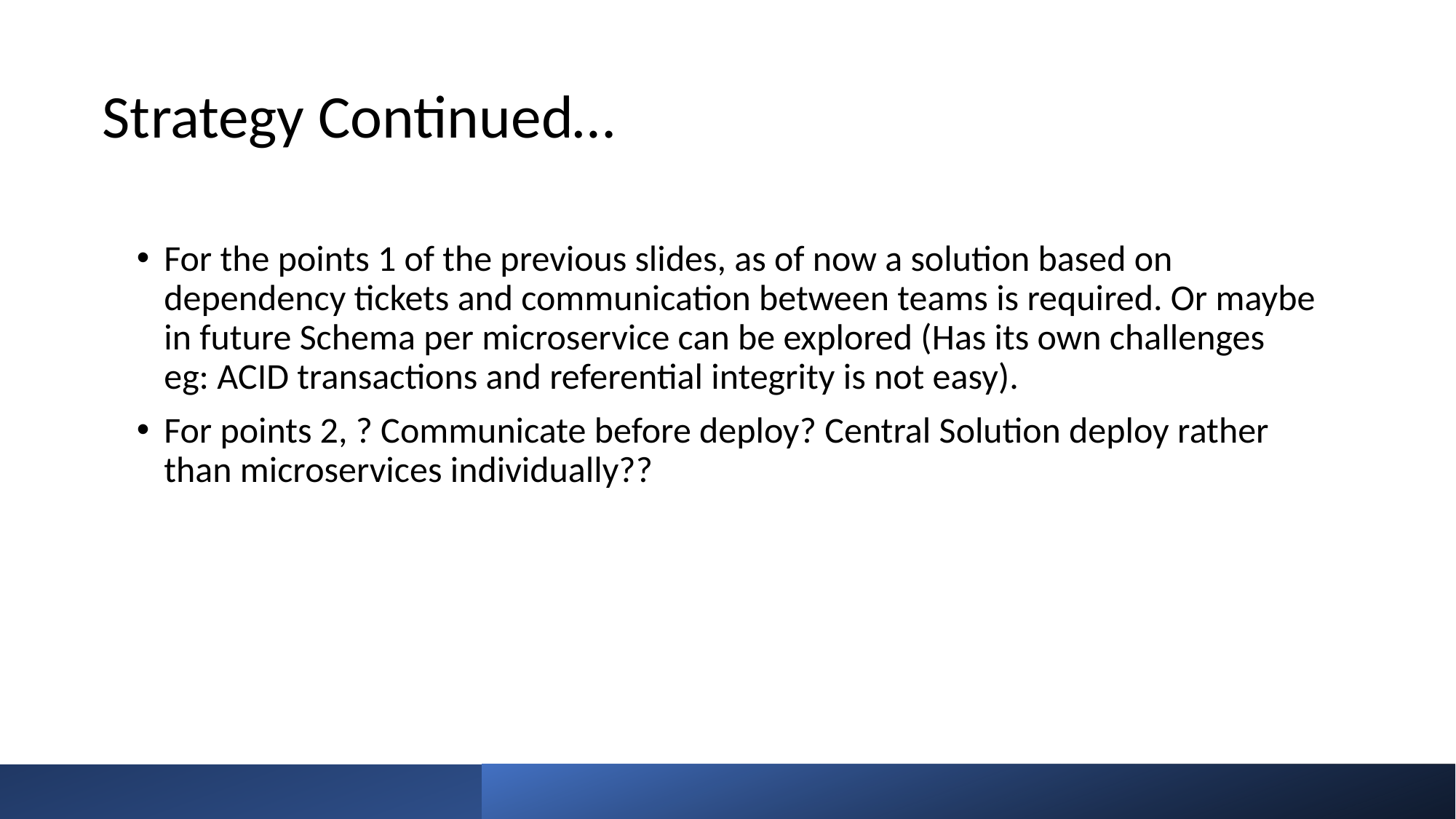

# Strategy Continued…
For the points 1 of the previous slides, as of now a solution based on dependency tickets and communication between teams is required. Or maybe in future Schema per microservice can be explored (Has its own challenges eg: ACID transactions and referential integrity is not easy).
For points 2, ? Communicate before deploy? Central Solution deploy rather than microservices individually??